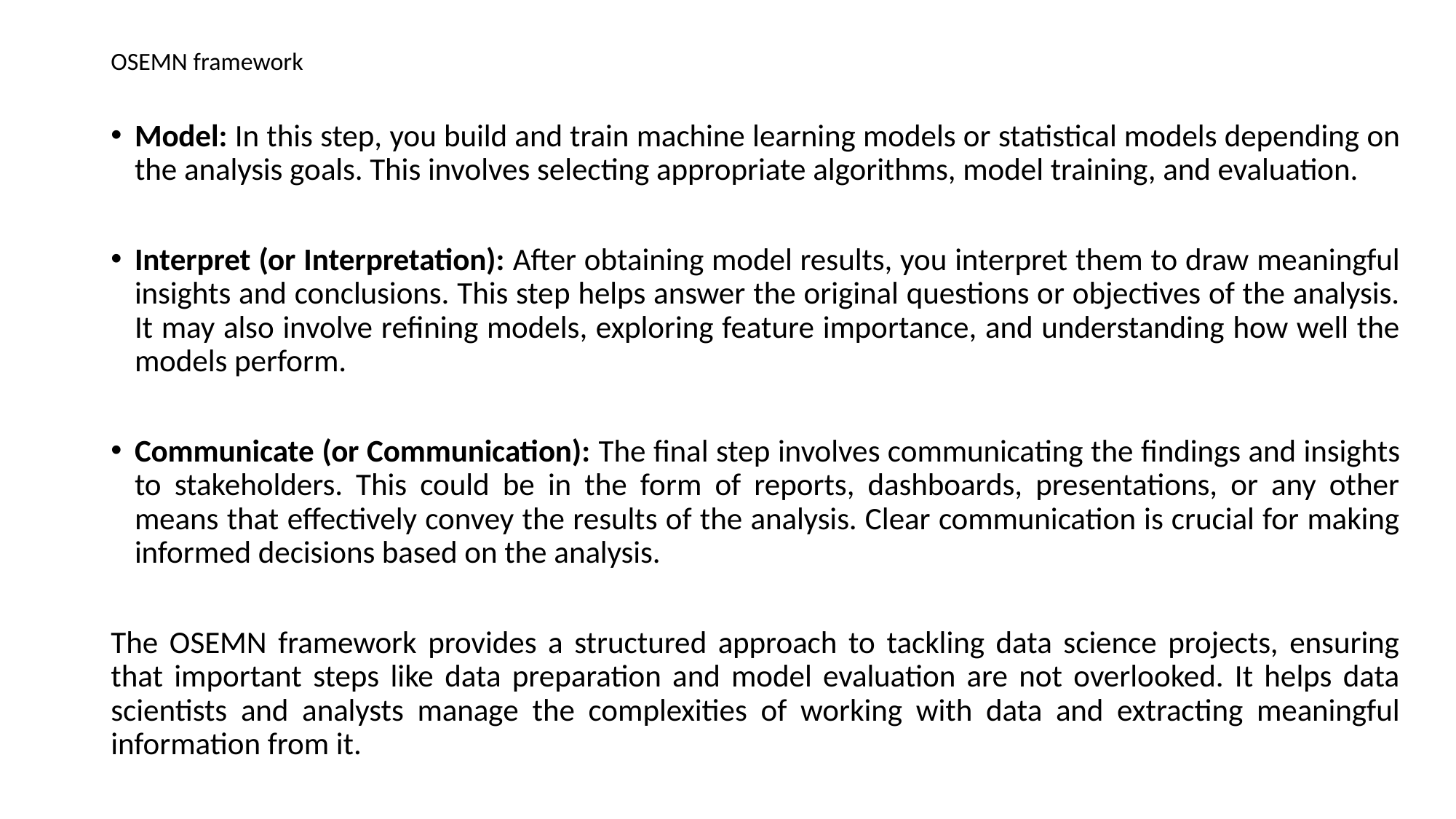

# OSEMN framework
Model: In this step, you build and train machine learning models or statistical models depending on the analysis goals. This involves selecting appropriate algorithms, model training, and evaluation.

Interpret (or Interpretation): After obtaining model results, you interpret them to draw meaningful insights and conclusions. This step helps answer the original questions or objectives of the analysis. It may also involve refining models, exploring feature importance, and understanding how well the models perform.

Communicate (or Communication): The final step involves communicating the findings and insights to stakeholders. This could be in the form of reports, dashboards, presentations, or any other means that effectively convey the results of the analysis. Clear communication is crucial for making informed decisions based on the analysis.

The OSEMN framework provides a structured approach to tackling data science projects, ensuring that important steps like data preparation and model evaluation are not overlooked. It helps data scientists and analysts manage the complexities of working with data and extracting meaningful information from it.